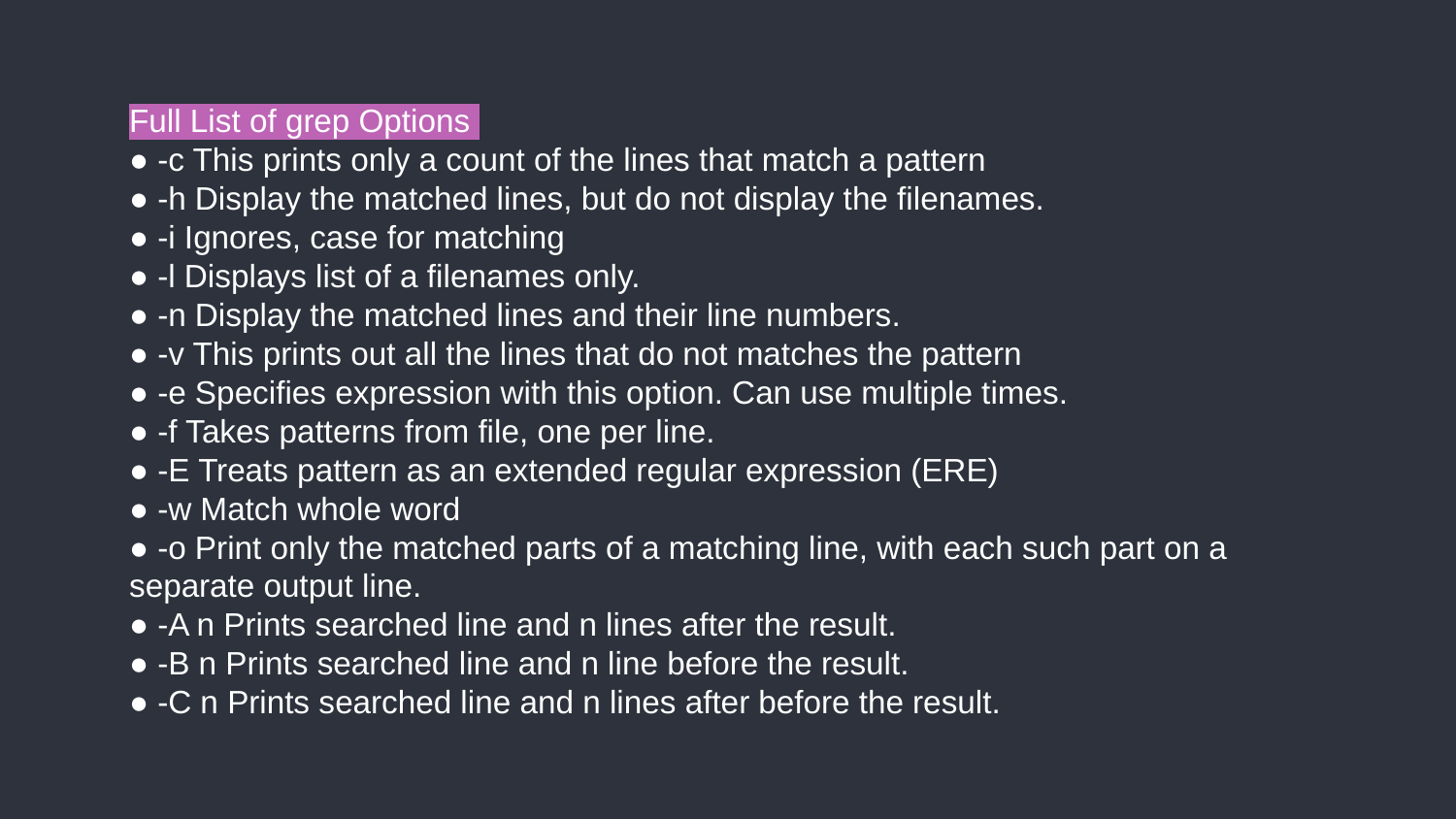

# Full List of grep Options
● -c This prints only a count of the lines that match a pattern
● -h Display the matched lines, but do not display the filenames.
● -i Ignores, case for matching
● -l Displays list of a filenames only.
● -n Display the matched lines and their line numbers.
● -v This prints out all the lines that do not matches the pattern
● -e Specifies expression with this option. Can use multiple times.
● -f Takes patterns from file, one per line.
● -E Treats pattern as an extended regular expression (ERE)
● -w Match whole word
● -o Print only the matched parts of a matching line, with each such part on a separate output line.
● -A n Prints searched line and n lines after the result.
● -B n Prints searched line and n line before the result.
● -C n Prints searched line and n lines after before the result.